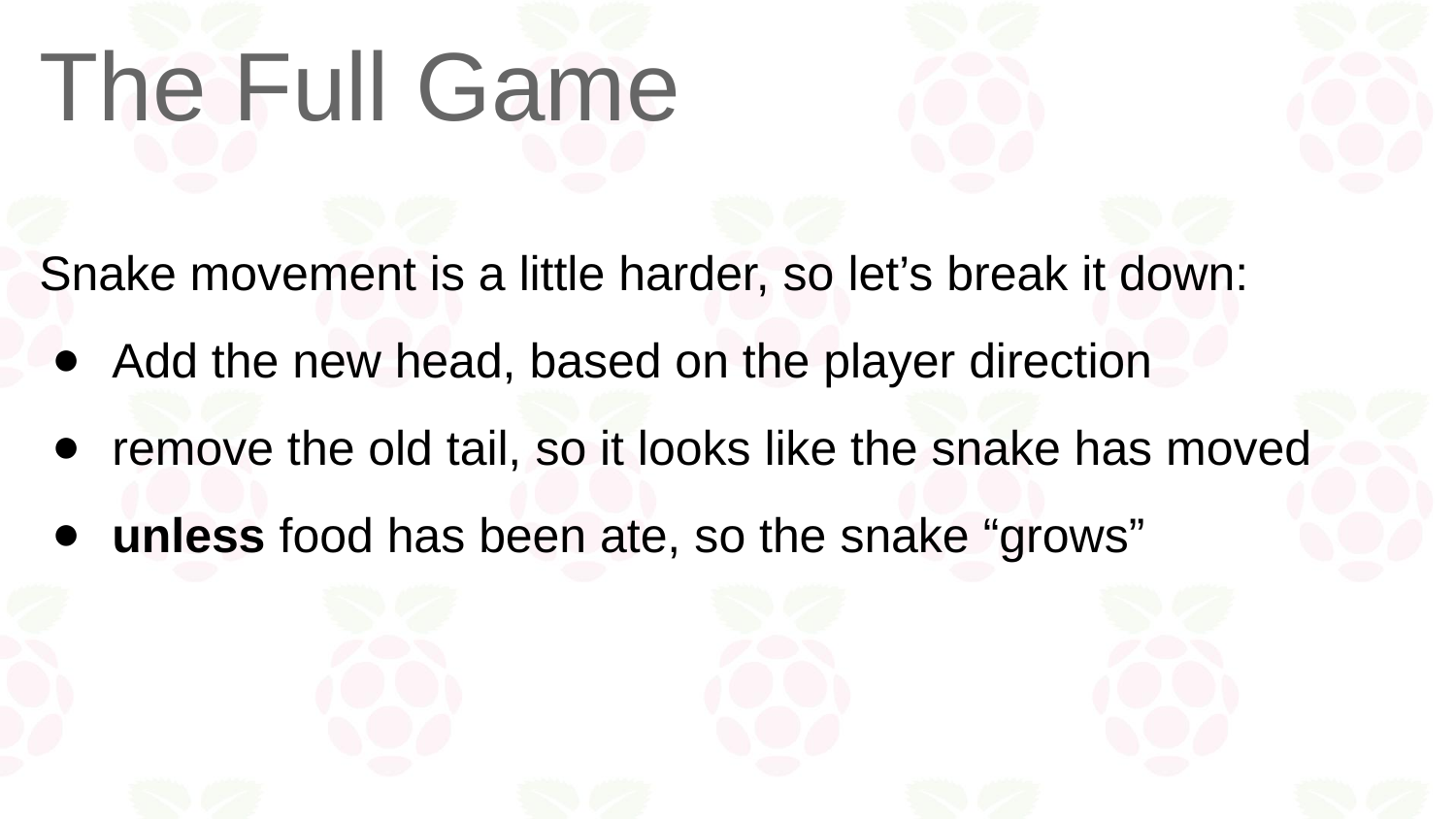

# The Full Game

Snake movement is a little harder, so let’s break it down:
Add the new head, based on the player direction
remove the old tail, so it looks like the snake has moved
unless food has been ate, so the snake “grows”